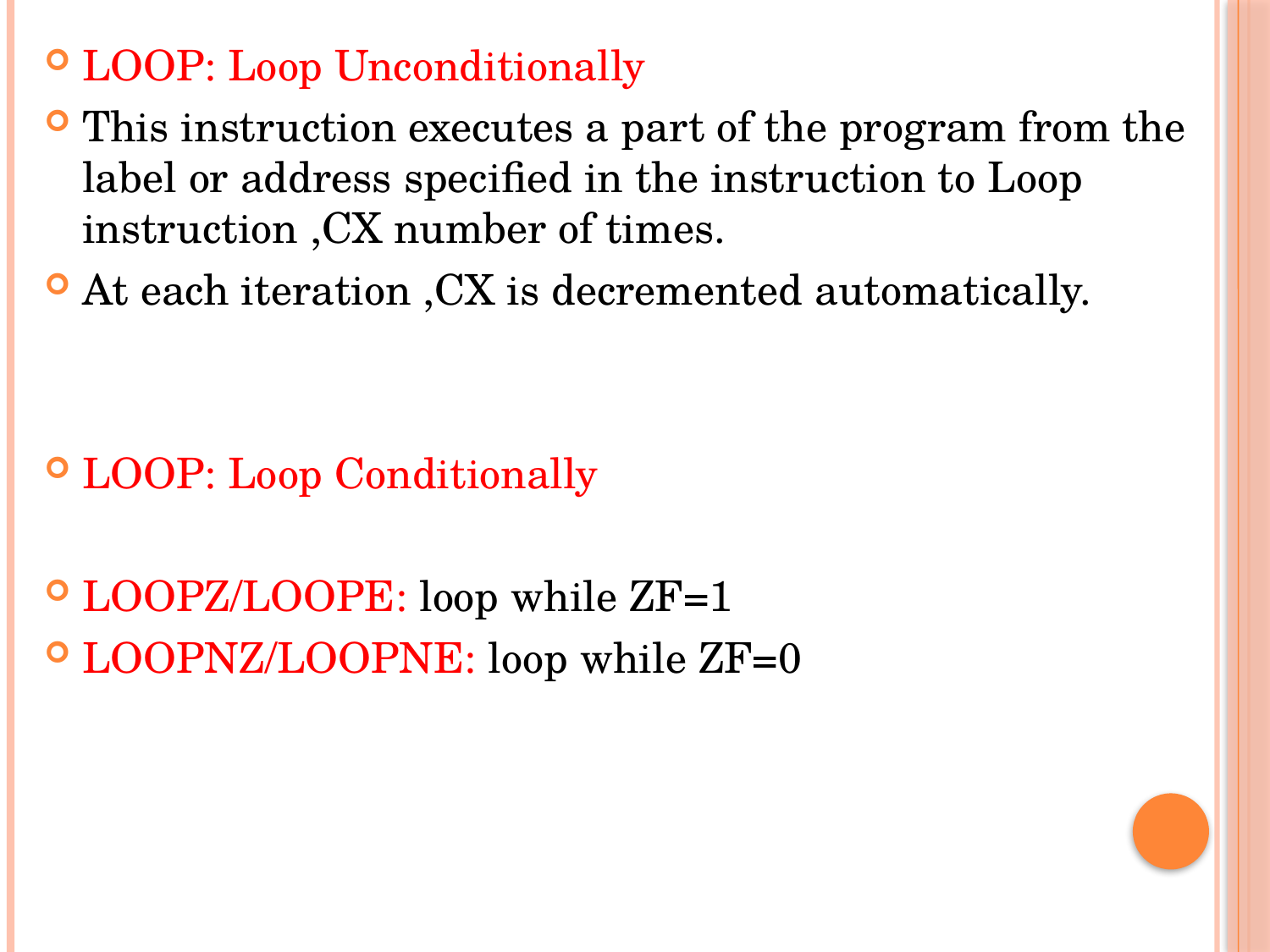

LOOP: Loop Unconditionally
This instruction executes a part of the program from the label or address specified in the instruction to Loop instruction ,CX number of times.
At each iteration ,CX is decremented automatically.

LOOP: Loop Conditionally

LOOPZ/LOOPE: loop while ZF=1
LOOPNZ/LOOPNE: loop while ZF=0